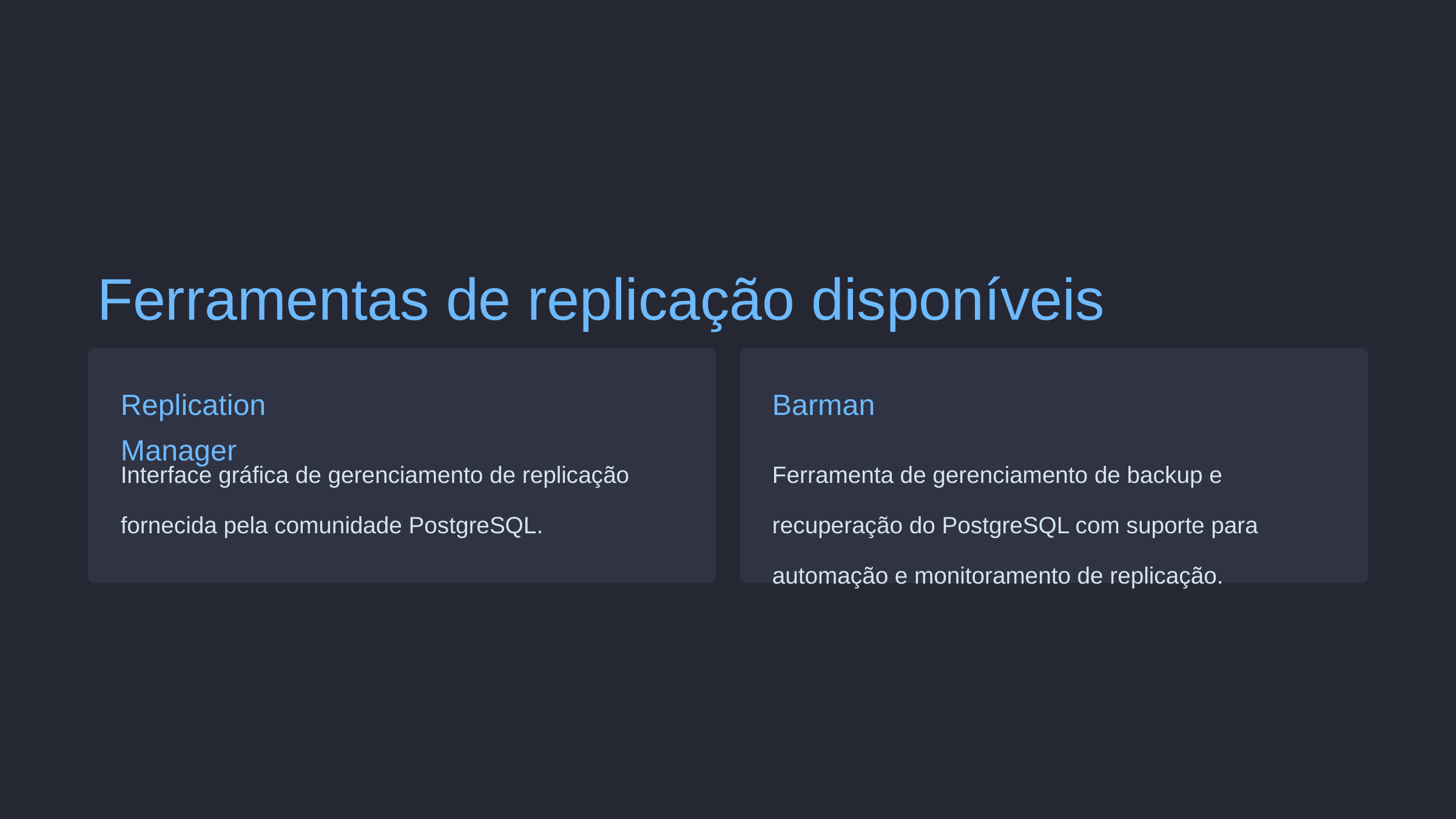

Ferramentas de replicação disponíveis

Replication Manager
Barman
Interface gráfica de gerenciamento de replicação fornecida pela comunidade PostgreSQL.
Ferramenta de gerenciamento de backup e recuperação do PostgreSQL com suporte para automação e monitoramento de replicação.